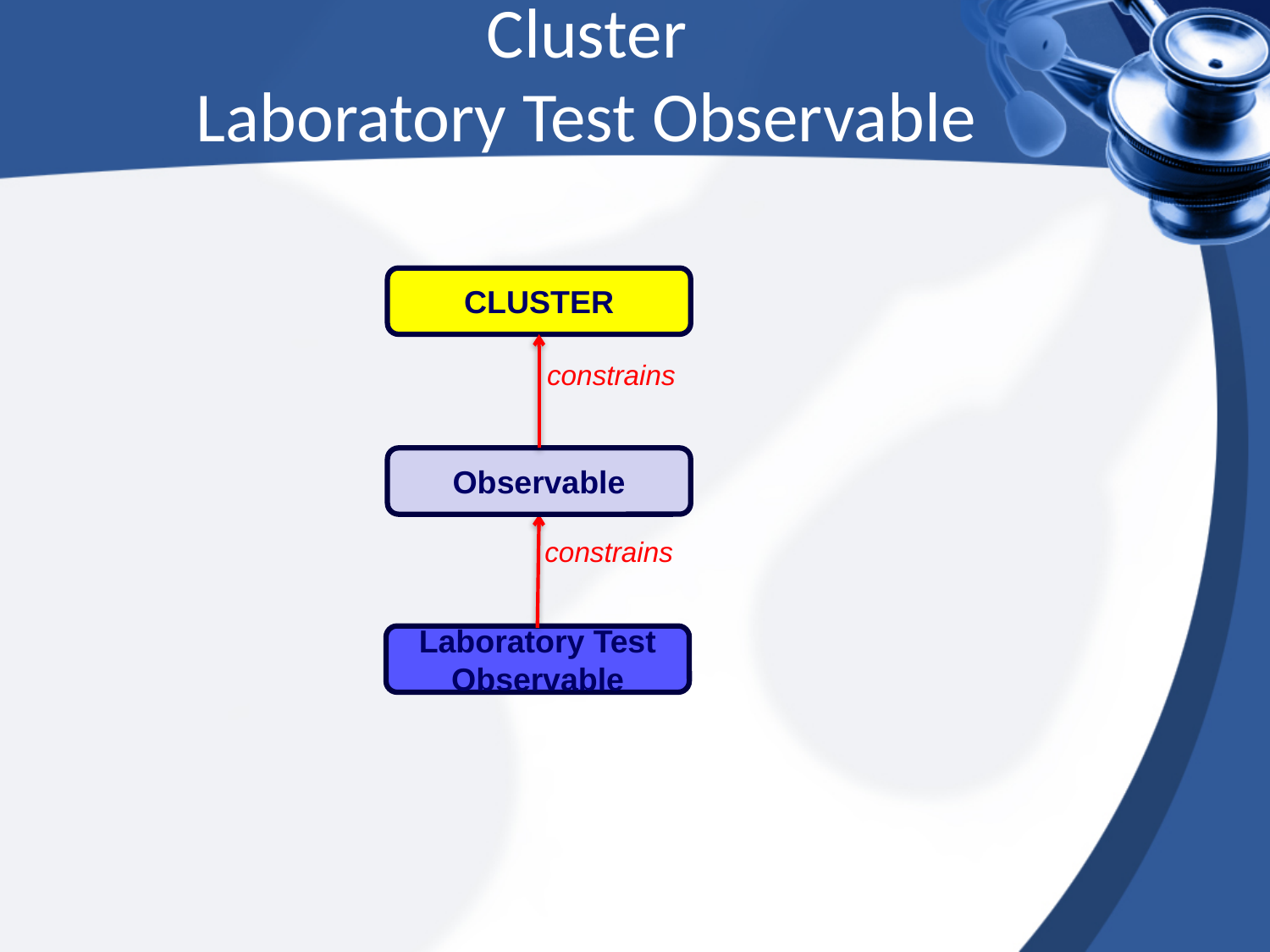

Cluster
Laboratory Test Observable
CLUSTER
constrains
Observable
constrains
Laboratory Test Observable